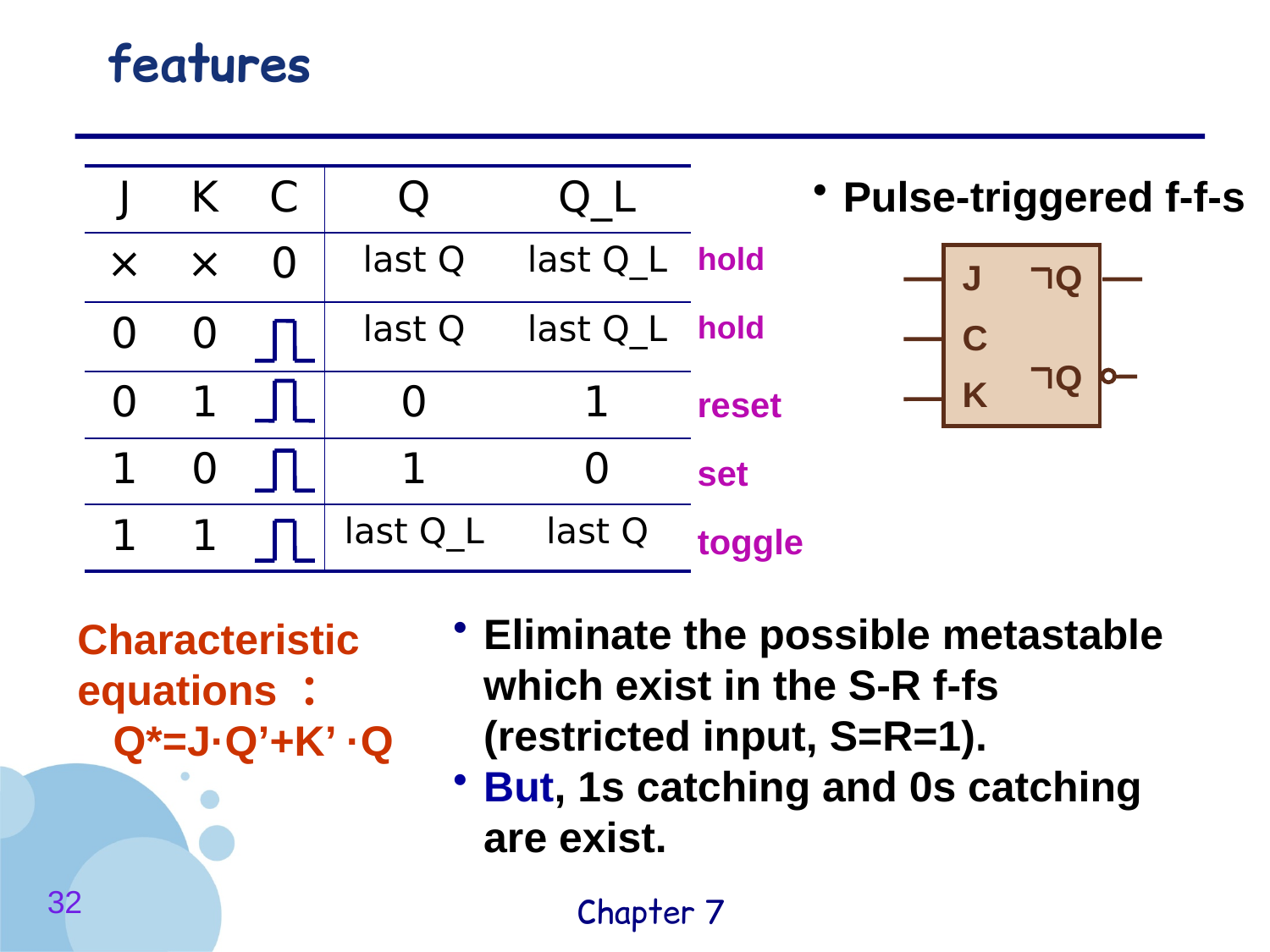

# features
Pulse-triggered f-f-s
| J | K | C | Q | Q\_L |
| --- | --- | --- | --- | --- |
| × | × | 0 | last Q | last Q\_L |
| 0 | 0 |  | last Q | last Q\_L |
| 0 | 1 |  | 0 | 1 |
| 1 | 0 |  | 1 | 0 |
| 1 | 1 |  | last Q\_L | last Q |
hold

J
Q

hold
C

Q
K

reset

set

toggle

Eliminate the possible metastable which exist in the S-R f-fs (restricted input, S=R=1).
But, 1s catching and 0s catching are exist.
Characteristic equations ：
   Q*=J·Q’+K’ ·Q